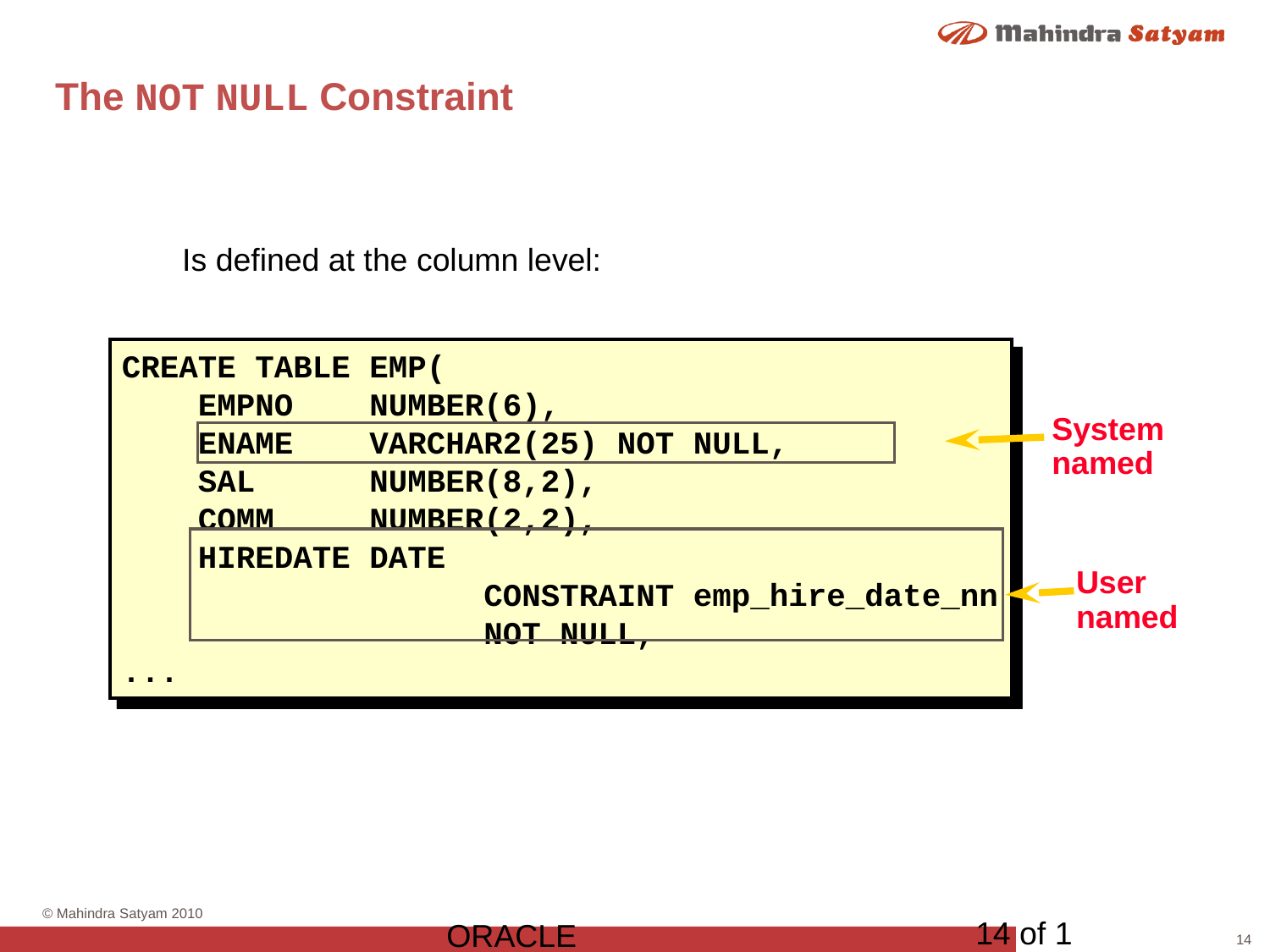

# The NOT NULL Constraint
Is defined at the column level:

CREATE TABLE EMP(
    EMPNO    NUMBER(6),
    ENAME    VARCHAR2(25) NOT NULL,
    SAL      NUMBER(8,2),
    COMM     NUMBER(2,2),
    HIREDATE DATE
                   CONSTRAINT emp_hire_date_nn
                   NOT NULL,
...
 System
 named

User
named

14 of 1
ORACLE